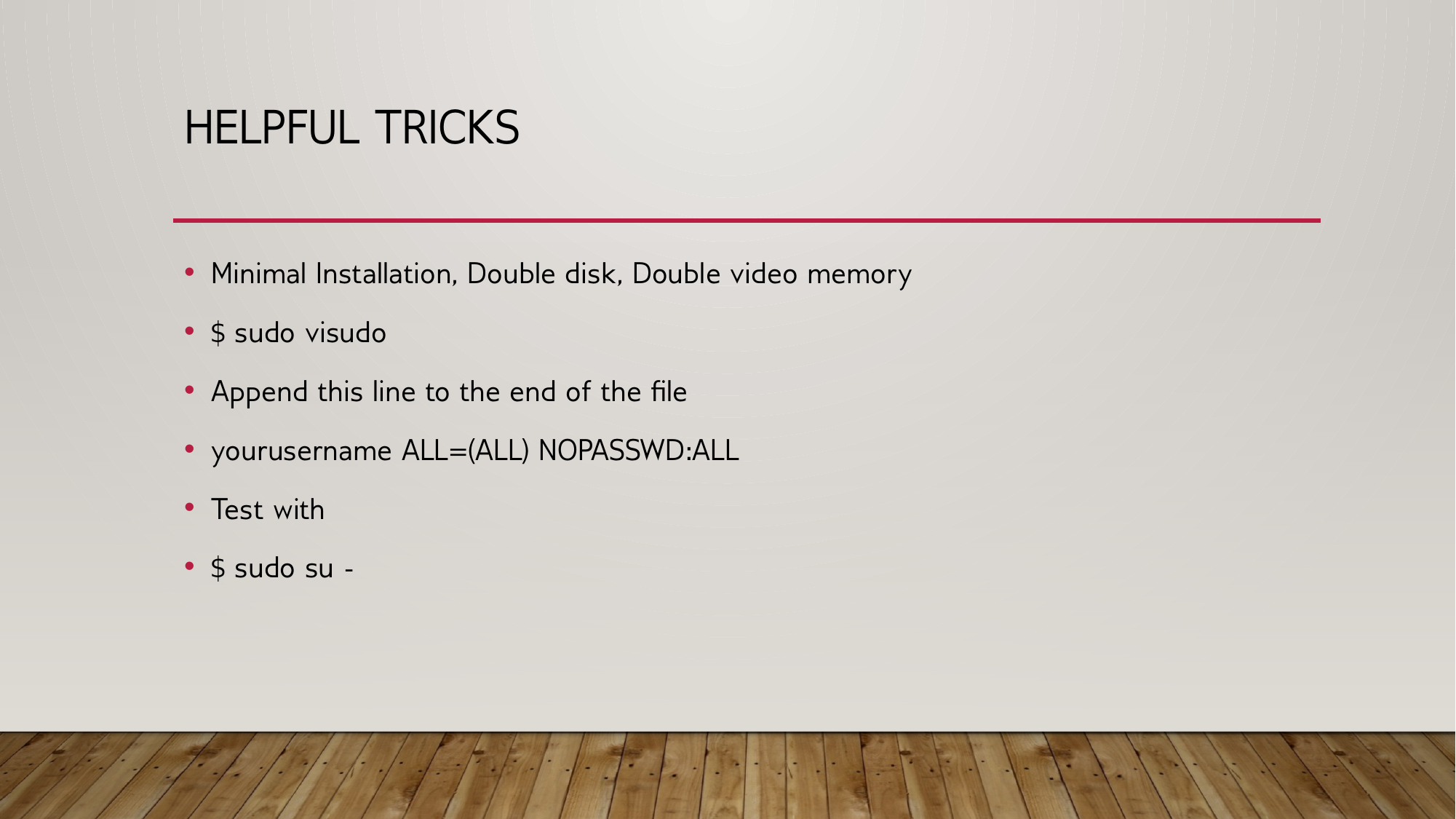

# Helpful tricks
Minimal Installation, Double disk, Double video memory
$ sudo visudo
Append this line to the end of the file
yourusername ALL=(ALL) NOPASSWD:ALL
Test with
$ sudo su -